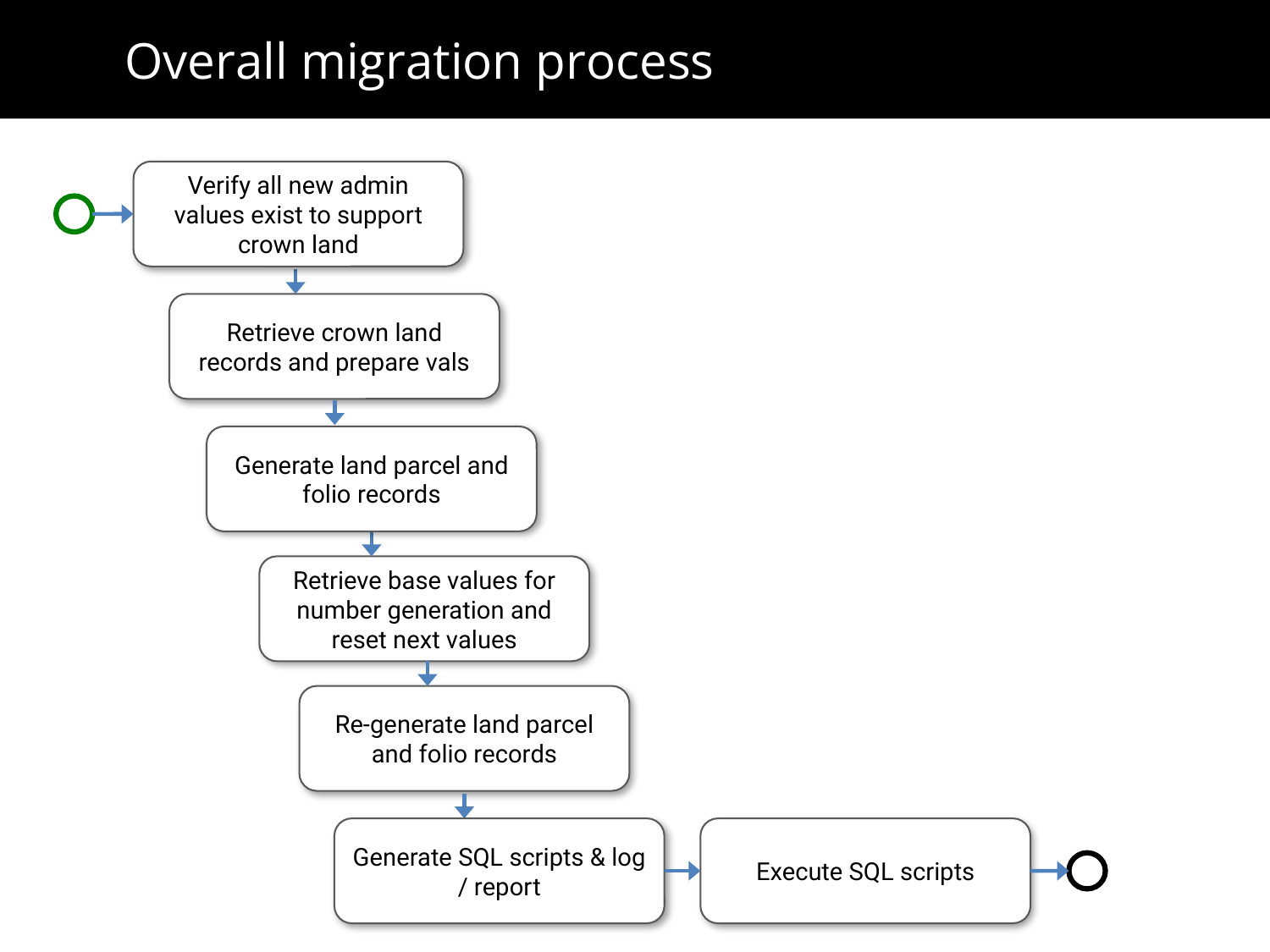

Overall migration process
Verify all new admin values exist to support crown land

Retrieve crown land records and prepare vals
Generate land parcel and folio records
Retrieve base values for number generation and reset next values
Re-generate land parcel and folio records
Execute SQL scripts
Generate SQL scripts & log / report